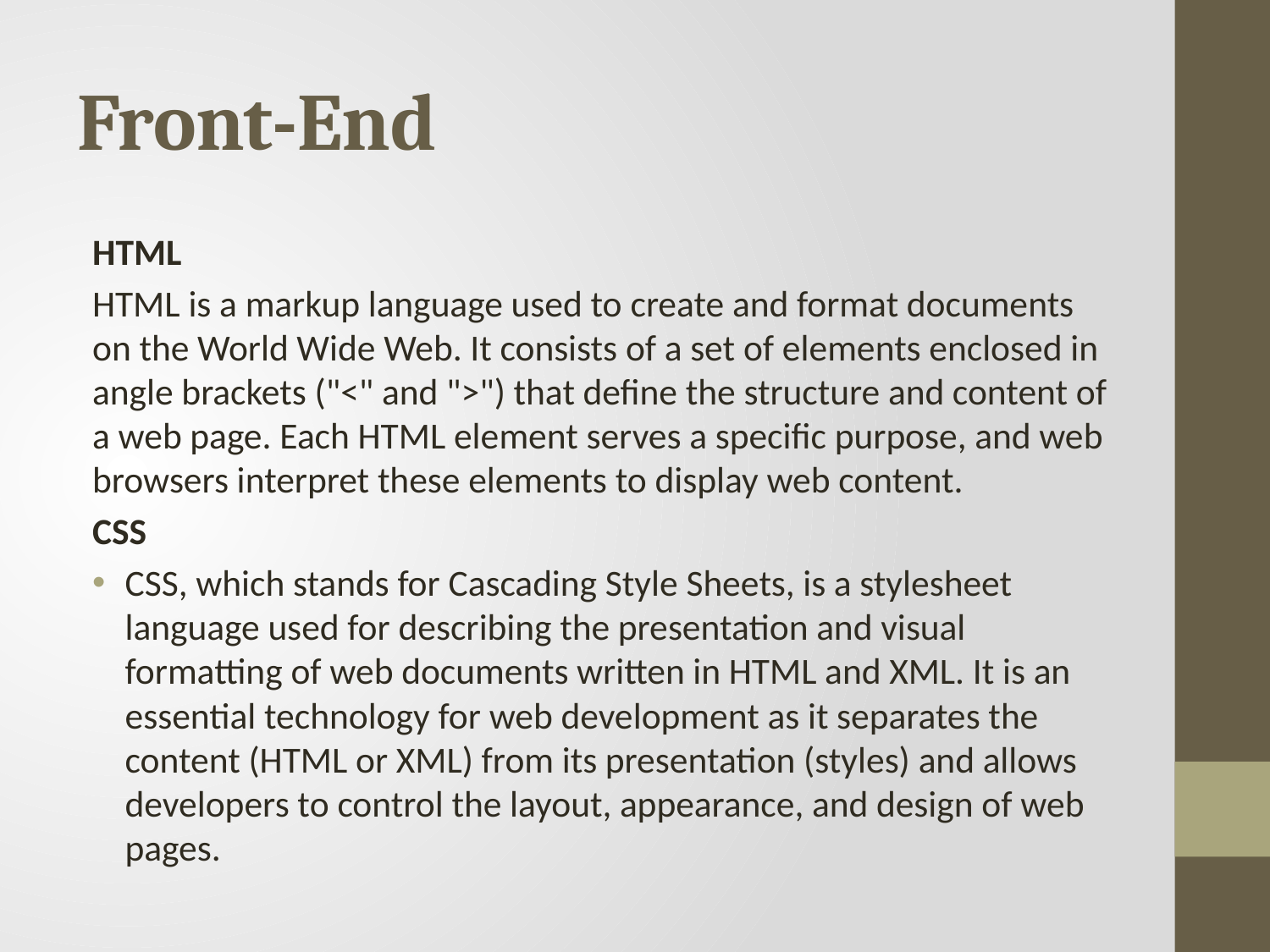

# Front-End
HTML
HTML is a markup language used to create and format documents on the World Wide Web. It consists of a set of elements enclosed in angle brackets ("<" and ">") that define the structure and content of a web page. Each HTML element serves a specific purpose, and web browsers interpret these elements to display web content.
CSS
CSS, which stands for Cascading Style Sheets, is a stylesheet language used for describing the presentation and visual formatting of web documents written in HTML and XML. It is an essential technology for web development as it separates the content (HTML or XML) from its presentation (styles) and allows developers to control the layout, appearance, and design of web pages.